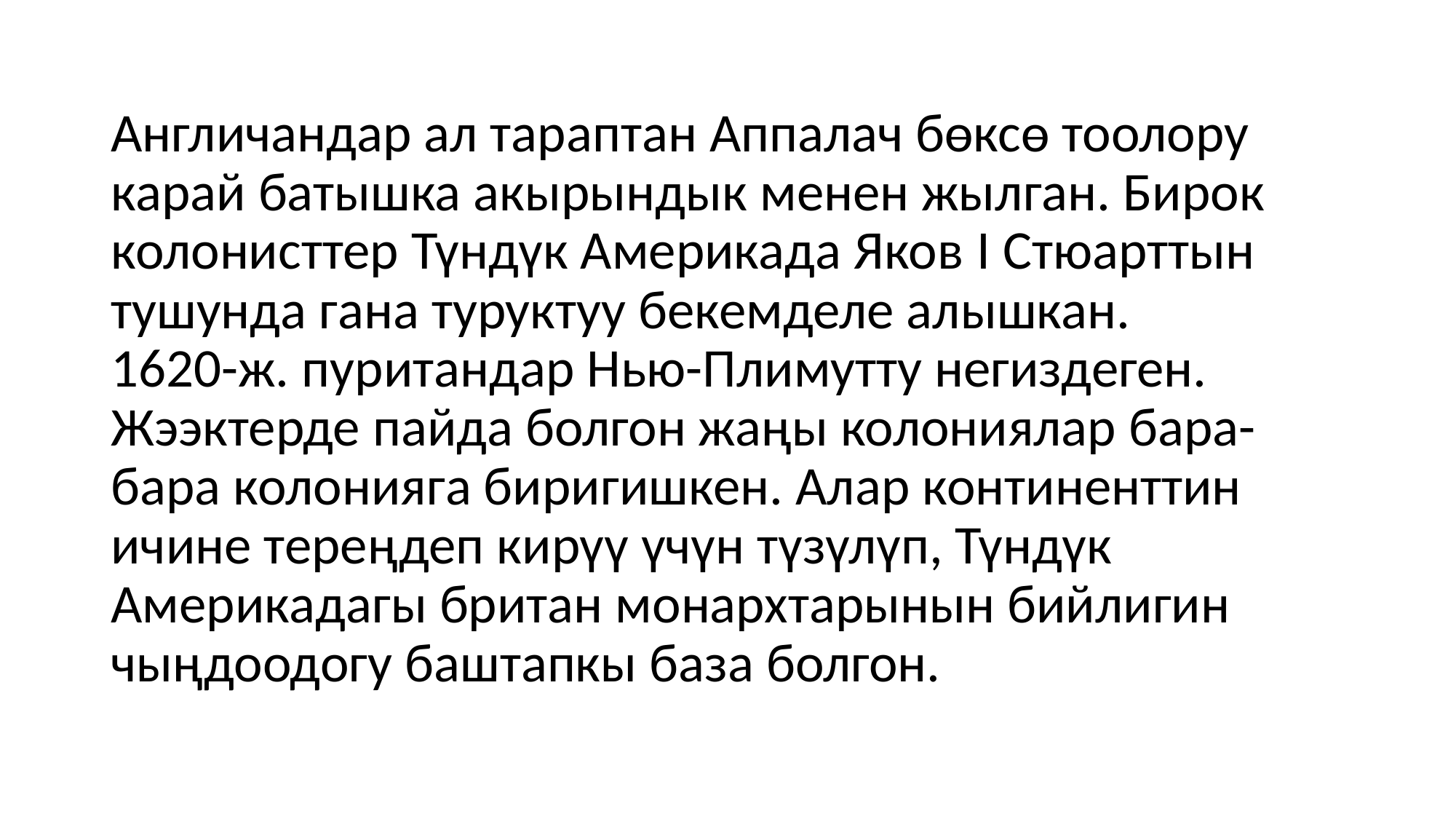

# Англичандар ал тараптан Аппалач бөксө тоолору карай батышка акырындык менен жылган. Бирок колонисттер Түндүк Америкада Яков I Стюарттын тушунда гана туруктуу бекемделе алышкан. 1620-ж. пуритандар Нью-Плимутту негиздеген. Жээктерде пайда болгон жаңы колониялар бара-бара колонияга биригишкен. Алар континенттин ичине тереңдеп кирүү үчүн түзүлүп, Түндүк Америкадагы британ монархтарынын бийлигин чыңдоодогу баштапкы база болгон.